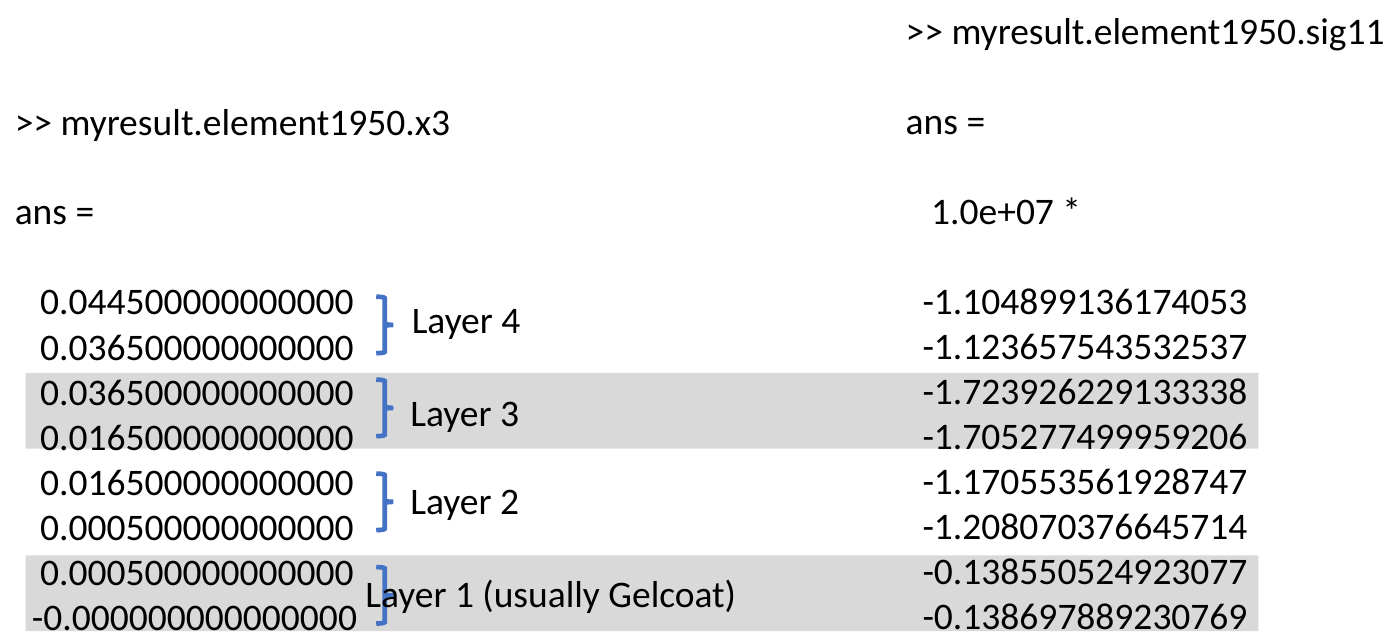

>> myresult.element1950.sig11

ans =

   1.0e+07 *

  -1.104899136174053
  -1.123657543532537
  -1.723926229133338
  -1.705277499959206
  -1.170553561928747
  -1.208070376645714
  -0.138550524923077
  -0.138697889230769
>> myresult.element1950.x3

ans =

   0.044500000000000
   0.036500000000000
   0.036500000000000
   0.016500000000000
   0.016500000000000
   0.000500000000000
   0.000500000000000
  -0.000000000000000
Layer 4

Layer 3
Layer 2

Layer 1 (usually Gelcoat)